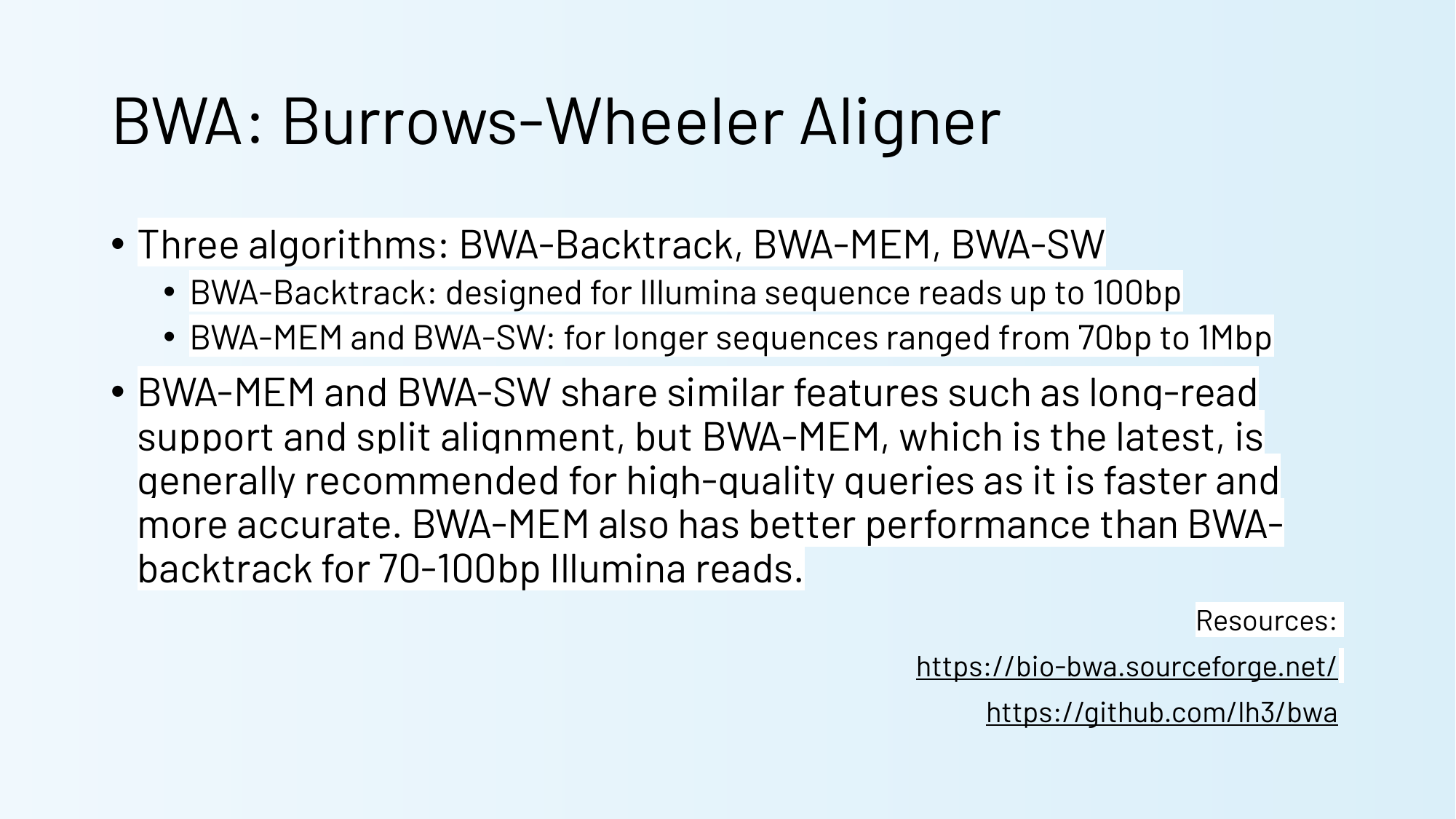

# BWA: Burrows-Wheeler Aligner
Three algorithms: BWA-Backtrack, BWA-MEM, BWA-SW
BWA-Backtrack: designed for Illumina sequence reads up to 100bp
BWA-MEM and BWA-SW: for longer sequences ranged from 70bp to 1Mbp
BWA-MEM and BWA-SW share similar features such as long-read support and split alignment, but BWA-MEM, which is the latest, is generally recommended for high-quality queries as it is faster and more accurate. BWA-MEM also has better performance than BWA-backtrack for 70-100bp Illumina reads.
Resources:
https://bio-bwa.sourceforge.net/
https://github.com/lh3/bwa